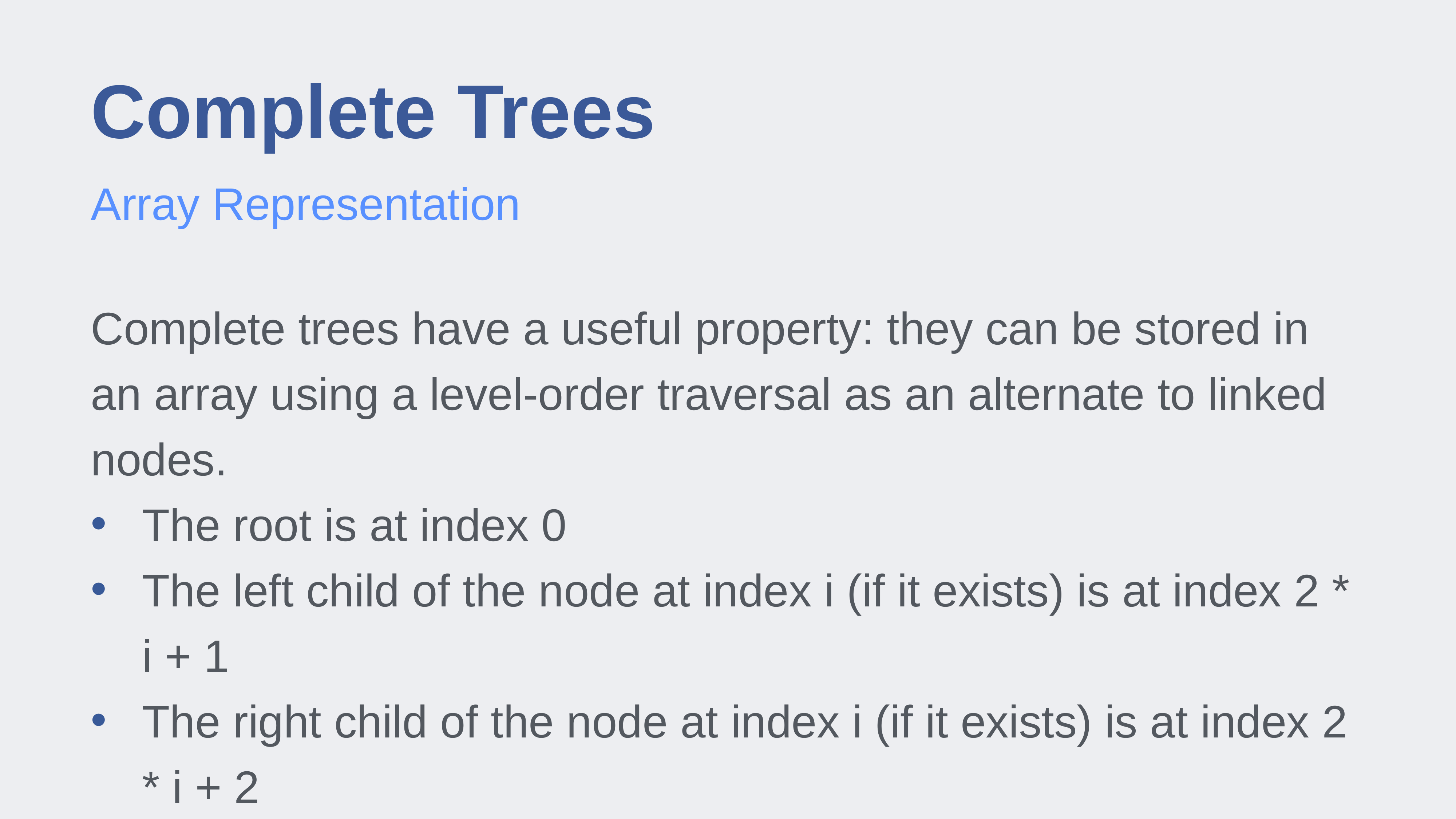

# Complete Trees
Array Representation
Complete trees have a useful property: they can be stored in an array using a level-order traversal as an alternate to linked nodes.
The root is at index 0
The left child of the node at index i (if it exists) is at index 2 * i + 1
The right child of the node at index i (if it exists) is at index 2 * i + 2
Therefore the parent of the node at index i (except for the root, i = 0) is at index floor((i – 1) / 2)